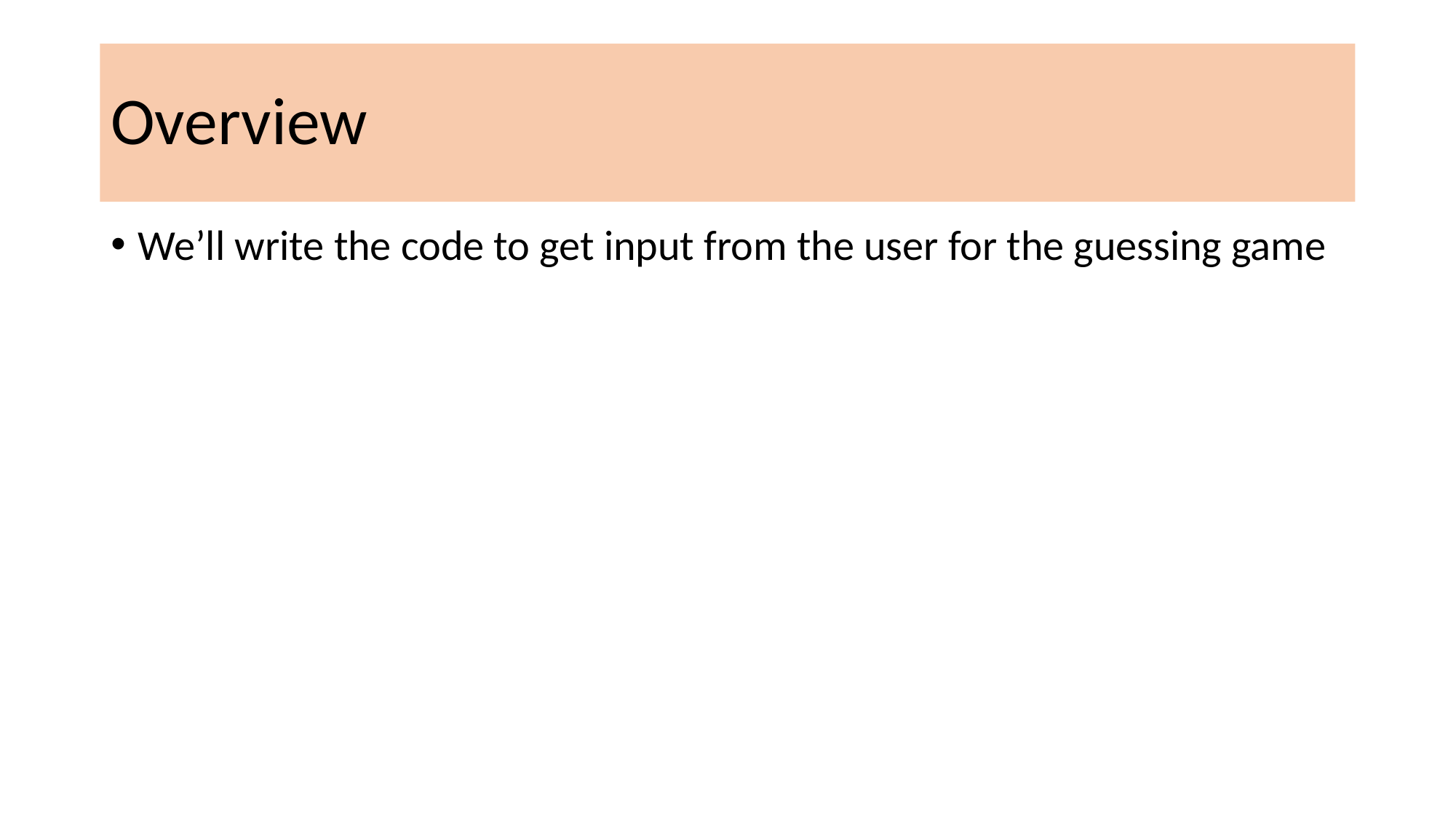

Overview
We’ll write the code to get input from the user for the guessing game